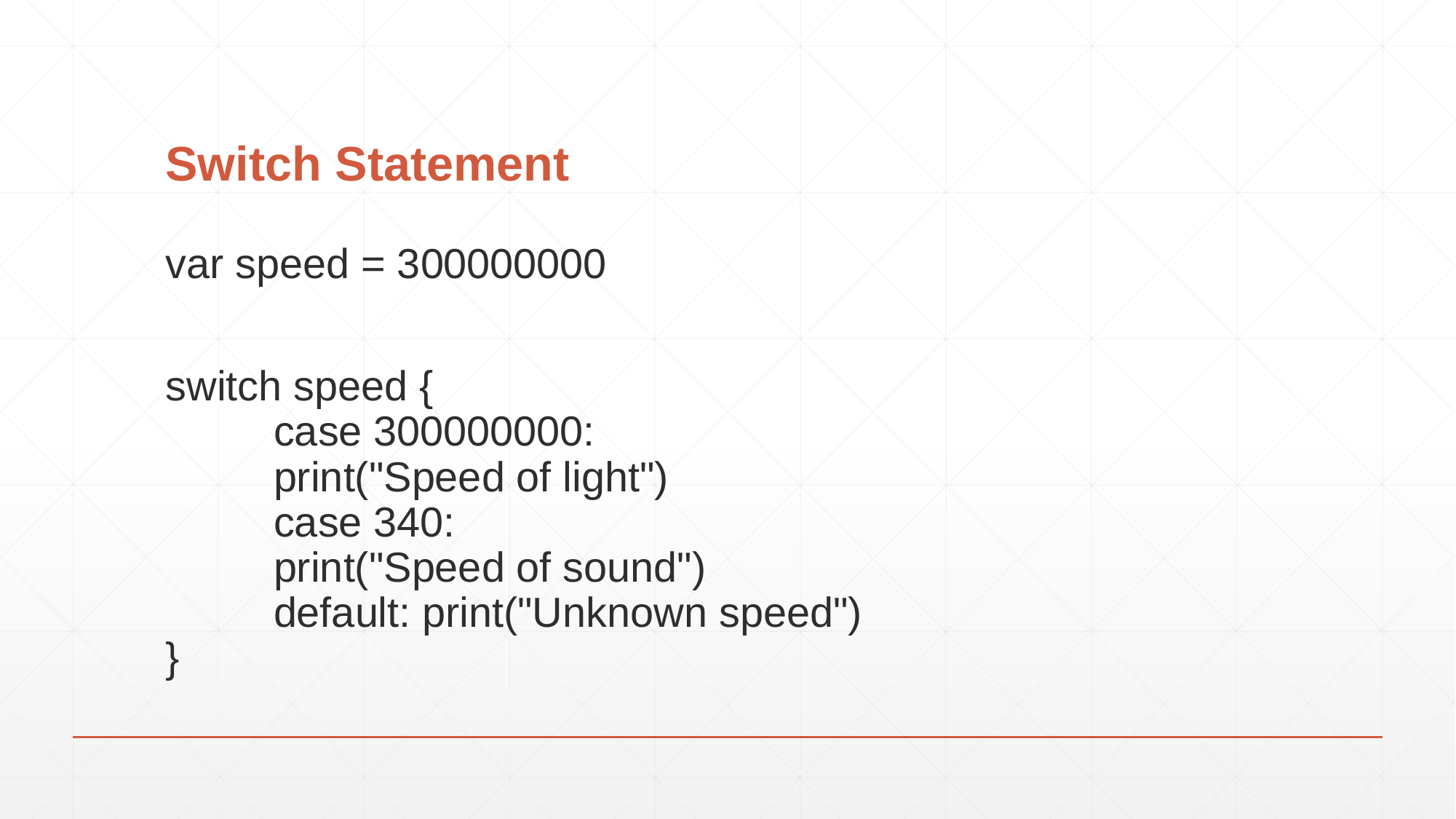

# Switch Statement
var speed = 300000000
switch speed {
	case 300000000:
		print("Speed of light")
	case 340:
		print("Speed of sound")
	default: print("Unknown speed")
}